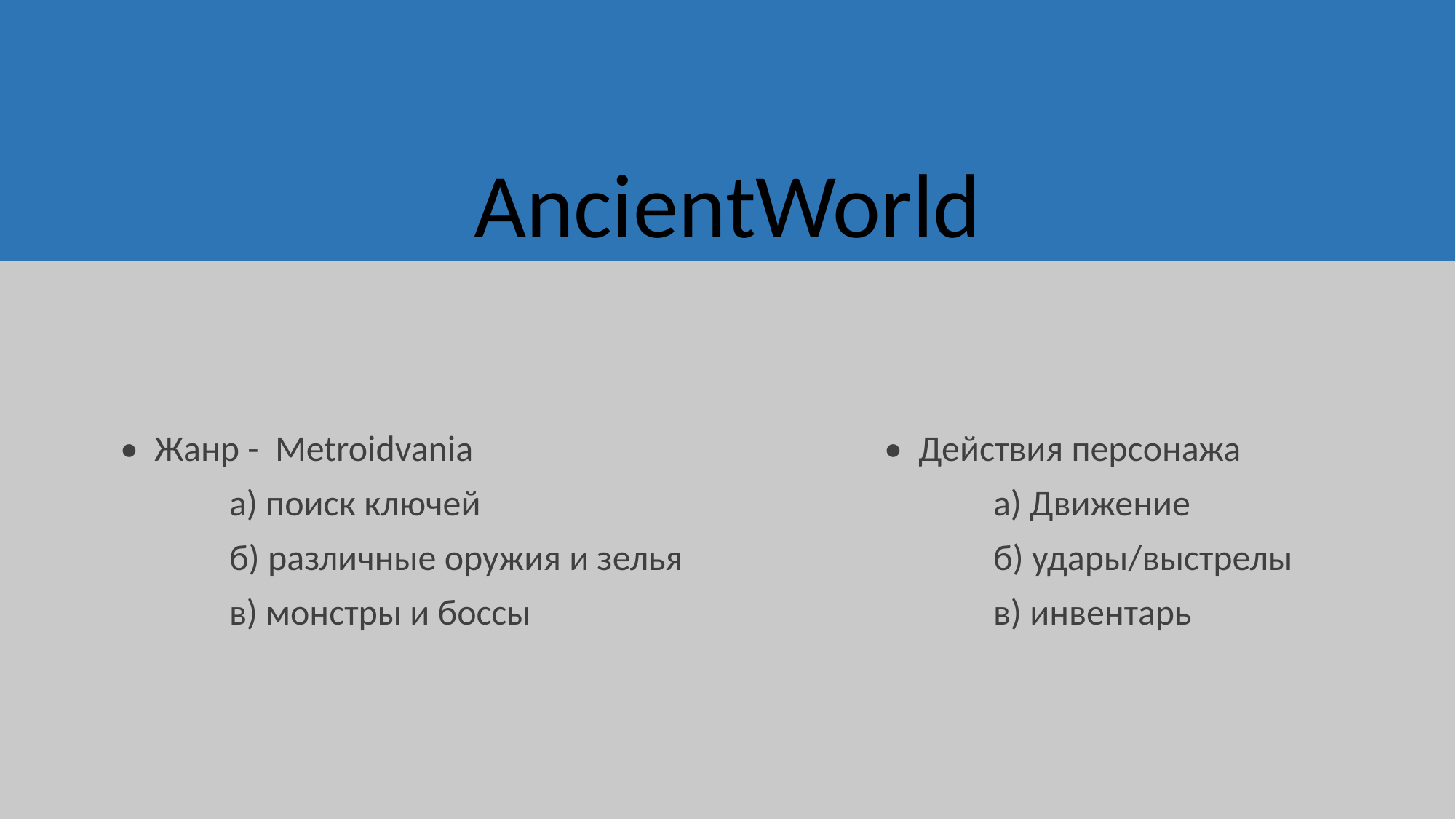

# AncientWorld

	•  Жанр -  Metroidvania				•  Действия персонажа
		а) поиск ключей					а) Движение
		б) различные оружия и зелья			б) удары/выстрелы
		в) монстры и боссы					в) инвентарь